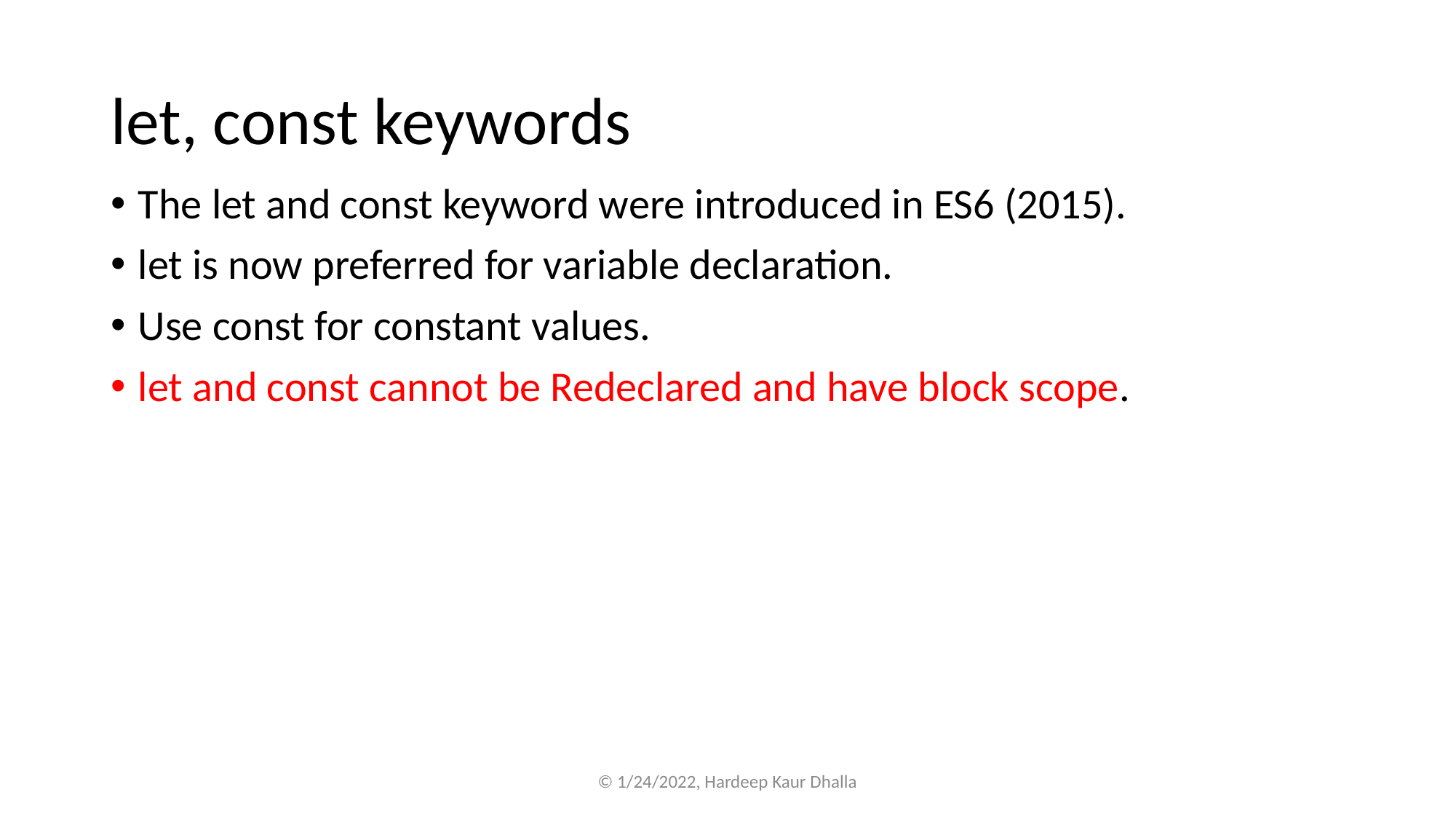

# let, const keywords
The let and const keyword were introduced in ES6 (2015).
let is now preferred for variable declaration.
Use const for constant values.
let and const cannot be Redeclared and have block scope.

© 1/24/2022, Hardeep Kaur Dhalla